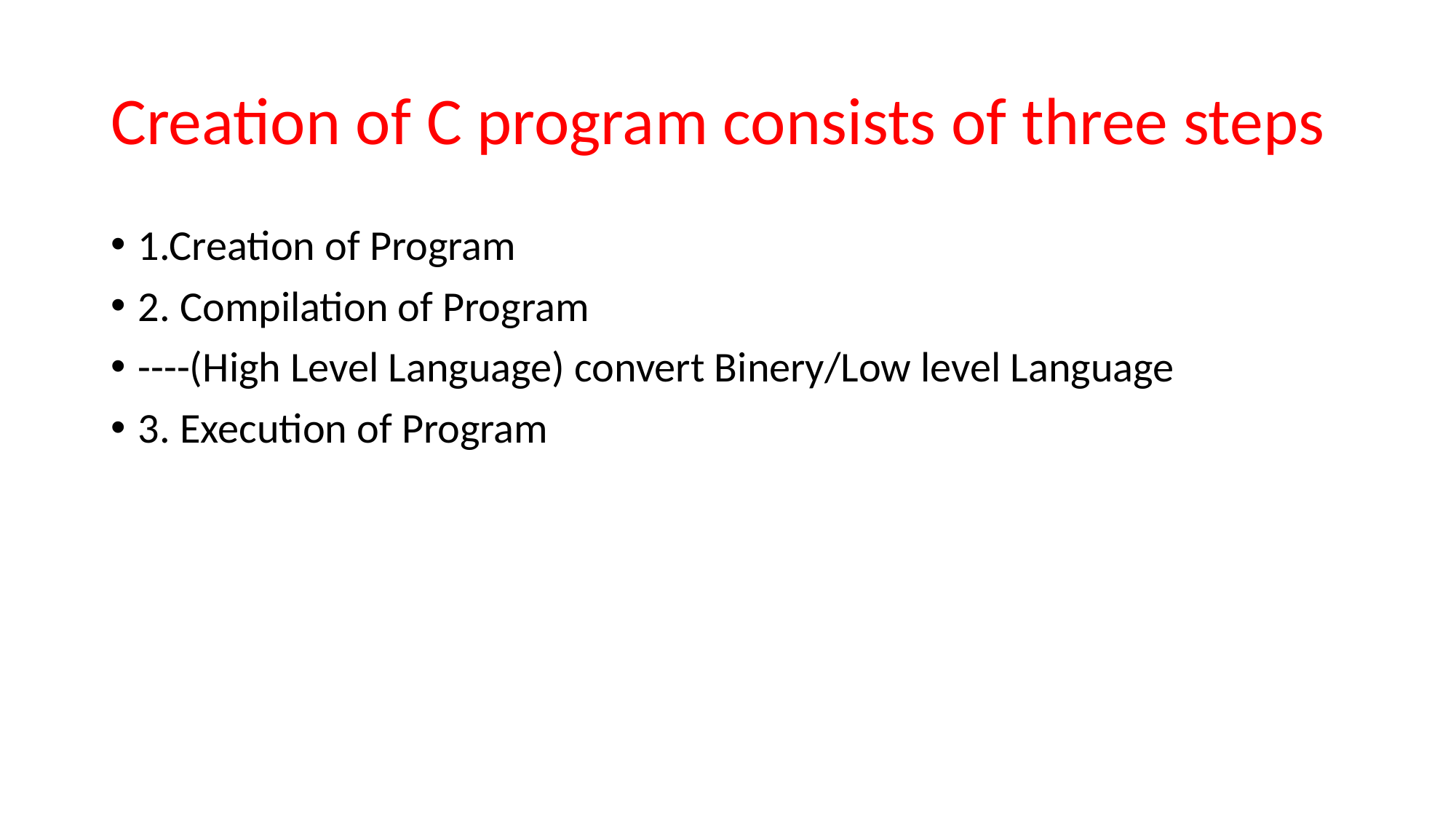

# Creation of C program consists of three steps
1.Creation of Program
2. Compilation of Program
----(High Level Language) convert Binery/Low level Language
3. Execution of Program